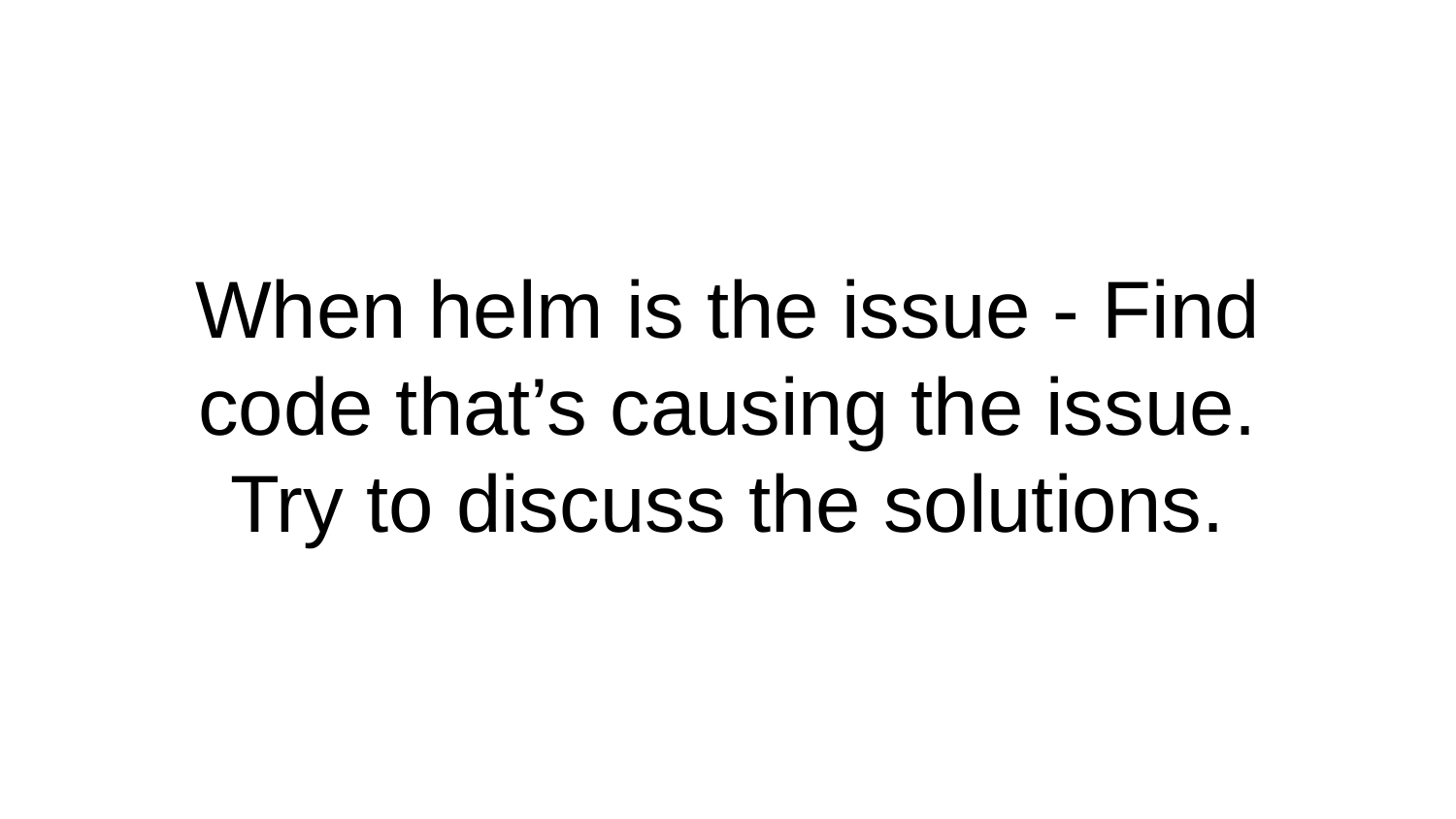

When helm is the issue - Find code that’s causing the issue. Try to discuss the solutions.